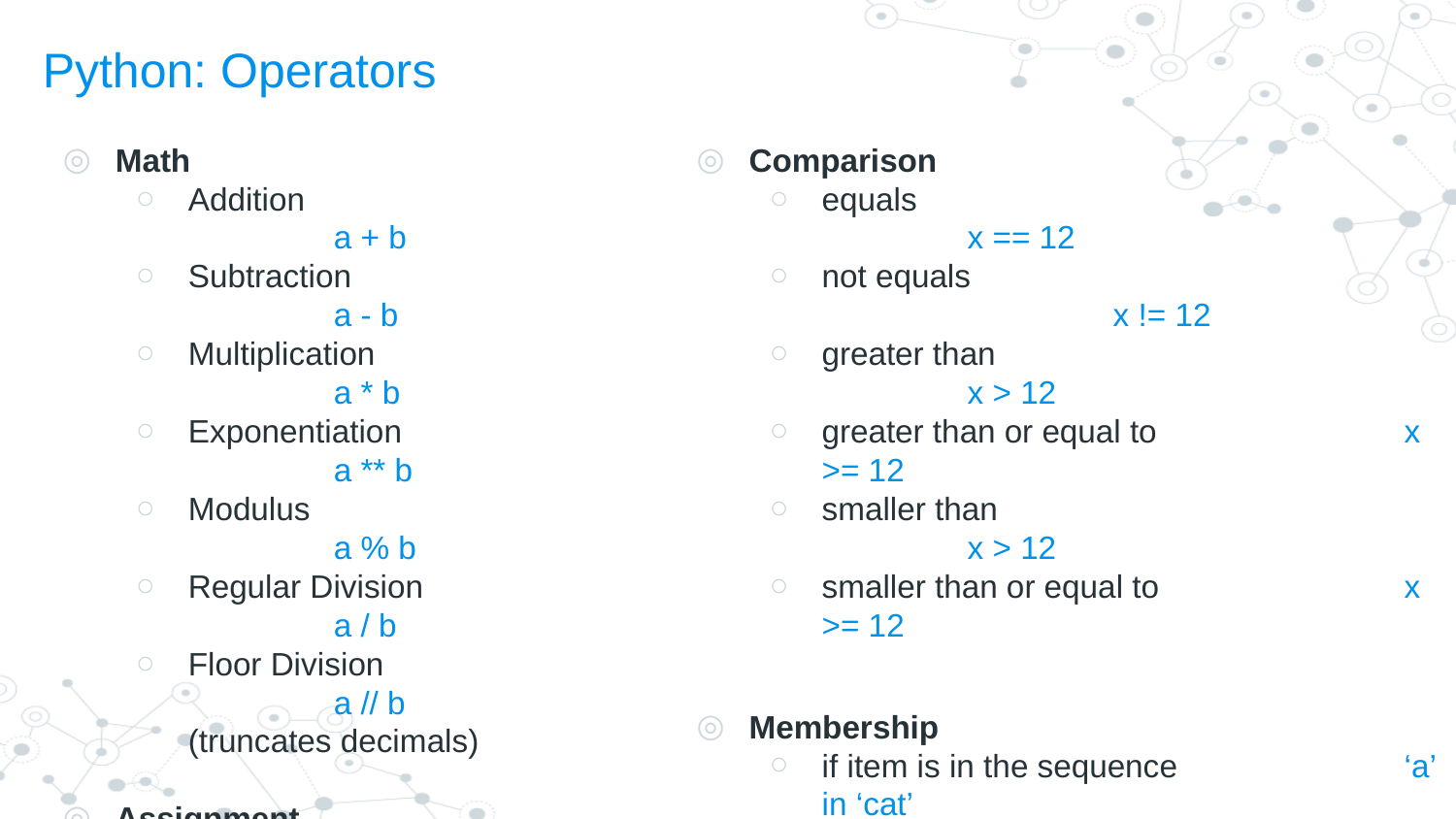

# Python: Operators
Math
Addition				a + b
Subtraction			a - b
Multiplication			a * b
Exponentiation			a ** b
Modulus				a % b
Regular Division			a / b
Floor Division			a // b
(truncates decimals)
Assignment
Assignment 			x = 5
Math + Assignment		x += 5
(e.g. add 5, then assign)

Comparison
equals 					x == 12
not equals					x != 12
greater than				x > 12
greater than or equal to 		x >= 12
smaller than				x > 12
smaller than or equal to 		x >= 12

Membership
if item is in the sequence		‘a’ in ‘cat’
if item is NOT in the sequence	‘a’ not in ‘dog’
Identity
if id(x) is equal to id(y)		x is y
if id(x) is NOT equal to id(y)		x is not y